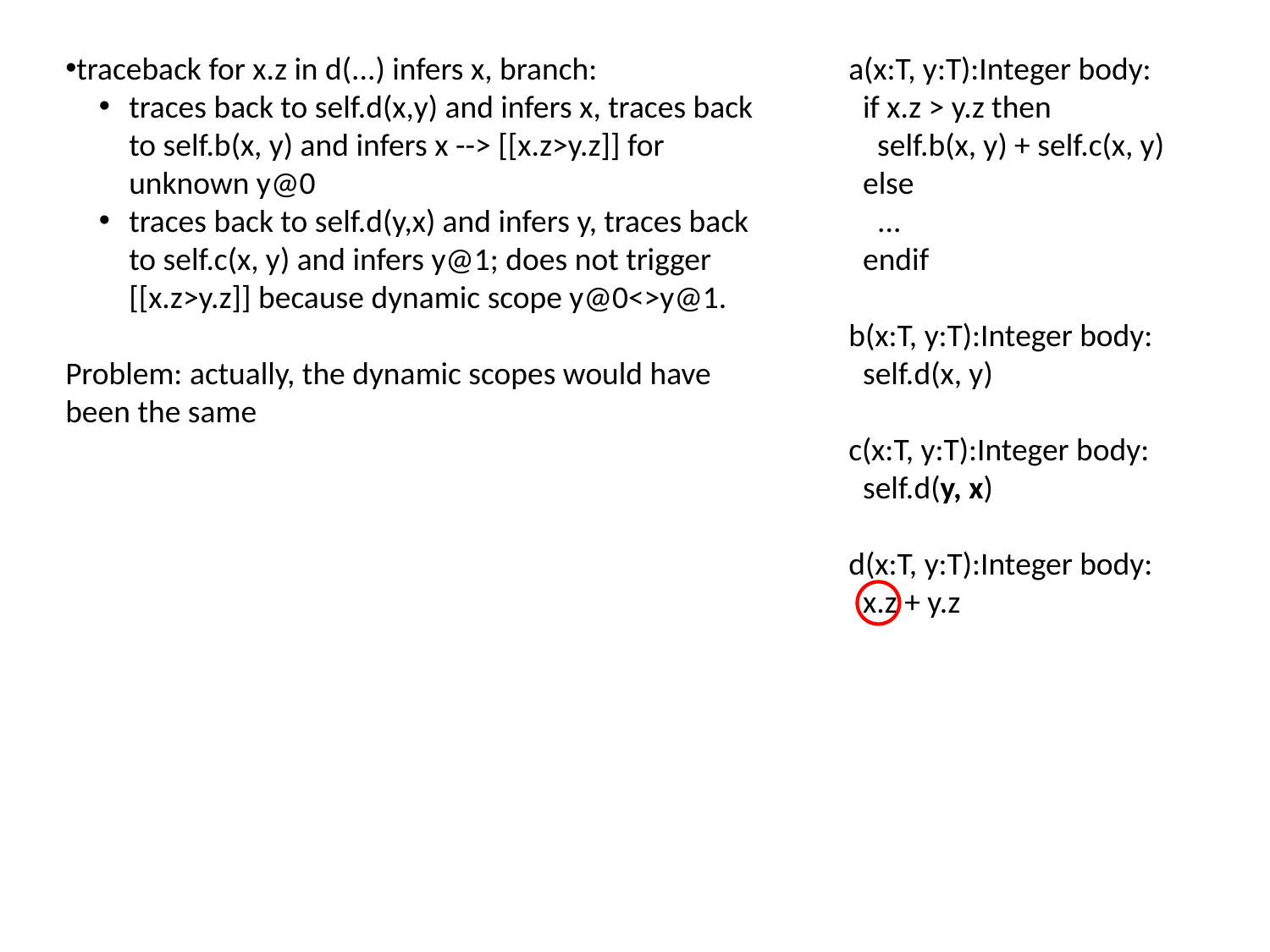

traceback for x.z in d(...) infers x, branch:
traces back to self.d(x,y) and infers x, traces back to self.b(x, y) and infers x --> [[x.z>y.z]] for unknown y@0
traces back to self.d(y,x) and infers y, traces back to self.c(x, y) and infers y@1; does not trigger [[x.z>y.z]] because dynamic scope y@0<>y@1.

Problem: actually, the dynamic scopes would have been the same
a(x:T, y:T):Integer body:
  if x.z > y.z then
    self.b(x, y) + self.c(x, y)
  else
    ...
  endif

b(x:T, y:T):Integer body:
  self.d(x, y)

c(x:T, y:T):Integer body:
  self.d(y, x)

d(x:T, y:T):Integer body:
  x.z + y.z